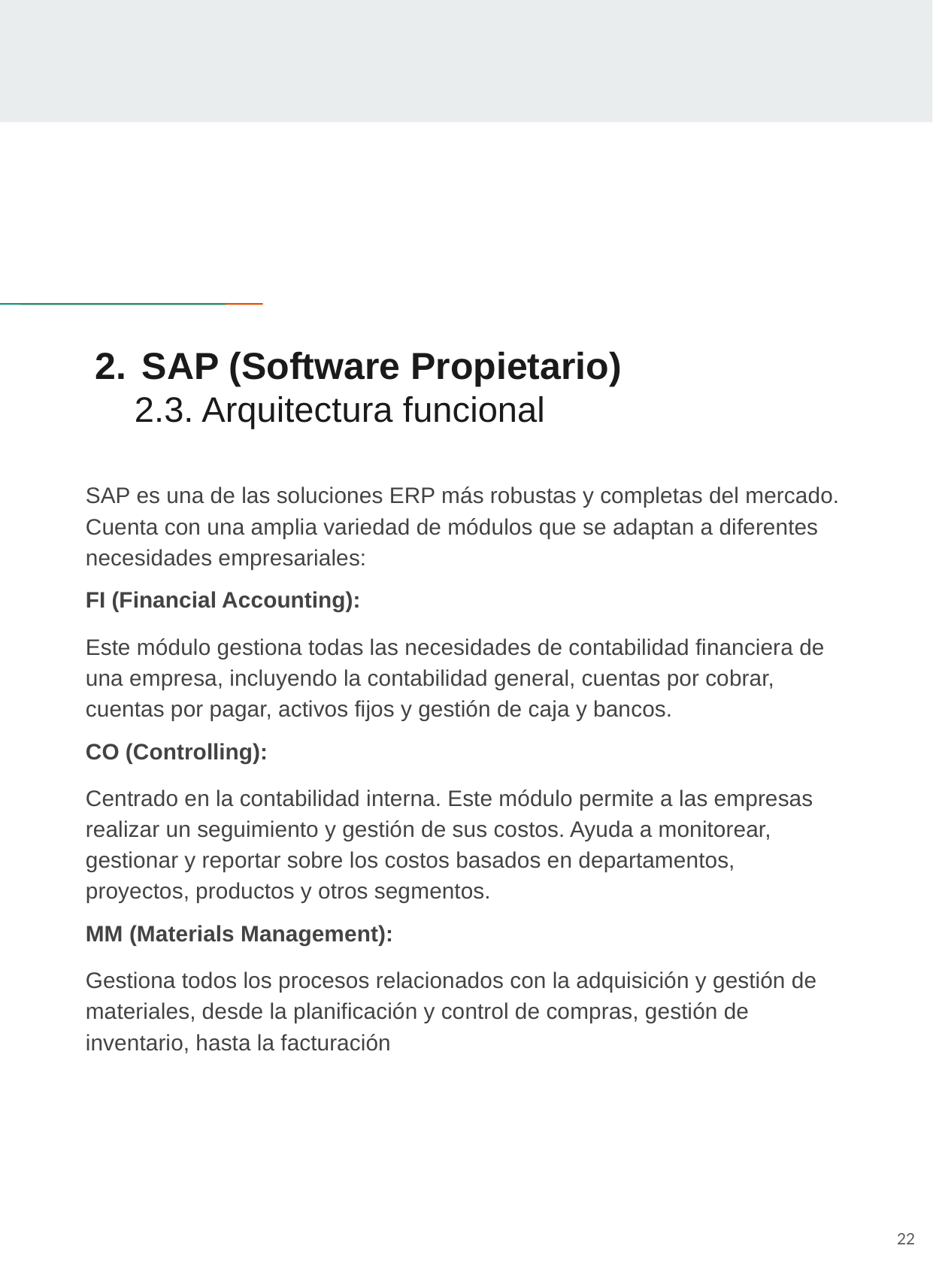

# SAP (Software Propietario)
     2.3. Arquitectura funcional

SAP es una de las soluciones ERP más robustas y completas del mercado. Cuenta con una amplia variedad de módulos que se adaptan a diferentes necesidades empresariales:
FI (Financial Accounting):
Este módulo gestiona todas las necesidades de contabilidad financiera de una empresa, incluyendo la contabilidad general, cuentas por cobrar, cuentas por pagar, activos fijos y gestión de caja y bancos.
CO (Controlling):
Centrado en la contabilidad interna. Este módulo permite a las empresas realizar un seguimiento y gestión de sus costos. Ayuda a monitorear, gestionar y reportar sobre los costos basados en departamentos, proyectos, productos y otros segmentos.
MM (Materials Management):
Gestiona todos los procesos relacionados con la adquisición y gestión de materiales, desde la planificación y control de compras, gestión de inventario, hasta la facturación

22